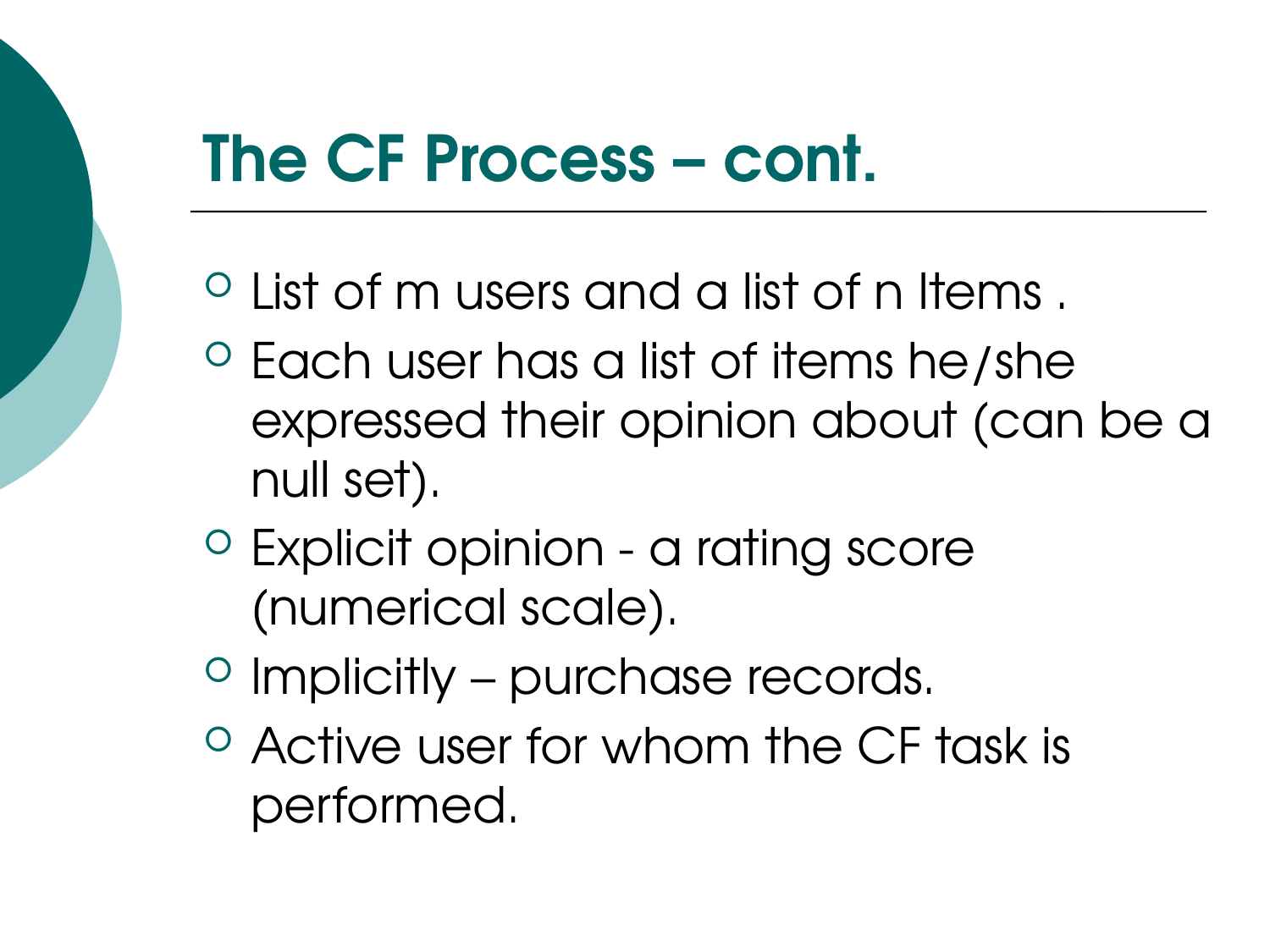

# The CF Process – cont.
List of m users and a list of n Items .
Each user has a list of items he/she expressed their opinion about (can be a null set).
Explicit opinion - a rating score (numerical scale).
Implicitly – purchase records.
Active user for whom the CF task is performed.